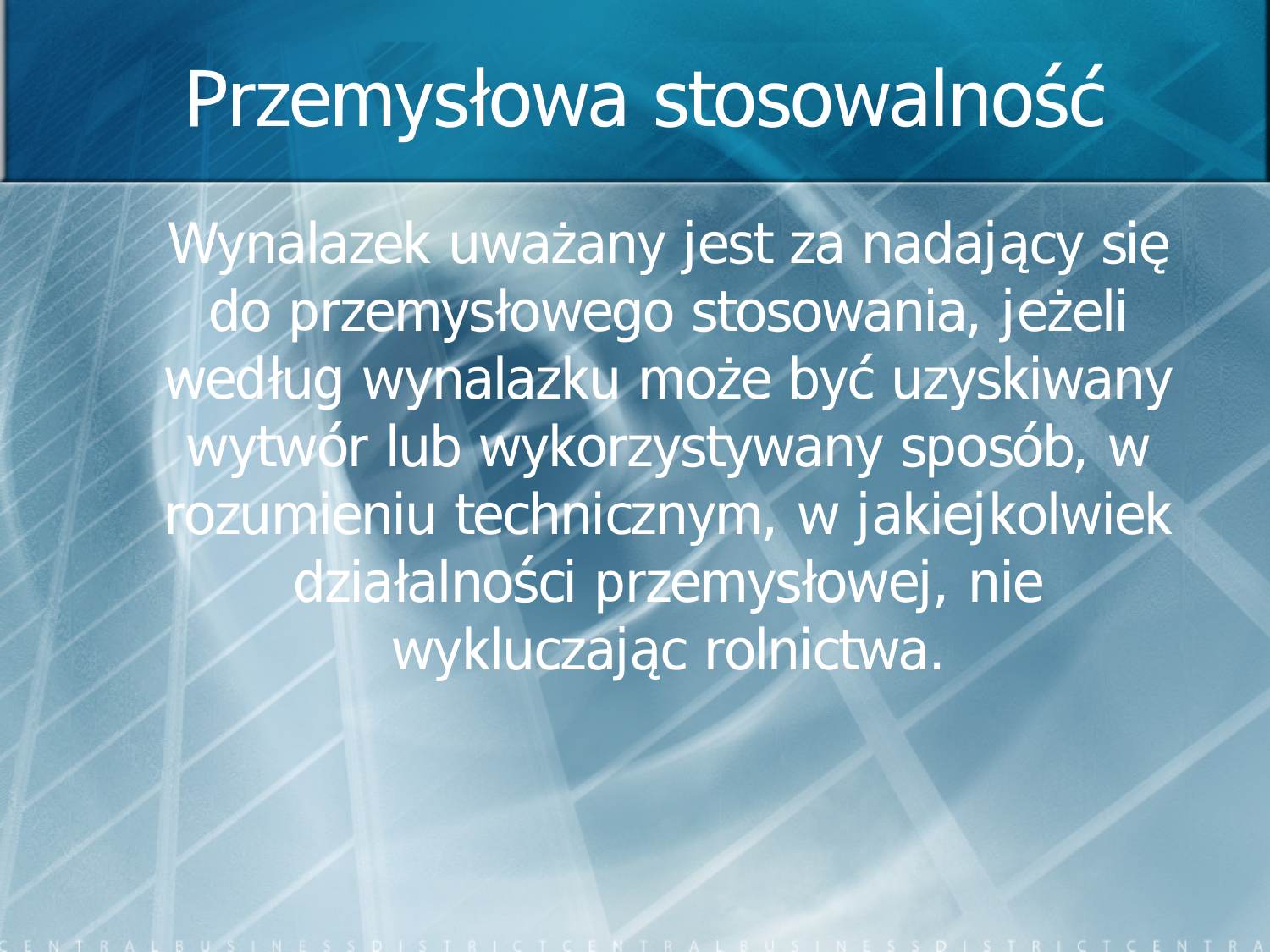

# Przemysłowa stosowalność
	Wynalazek uważany jest za nadający się do przemysłowego stosowania, jeżeli według wynalazku może być uzyskiwany wytwór lub wykorzystywany sposób, w rozumieniu technicznym, w jakiejkolwiek działalności przemysłowej, nie wykluczając rolnictwa.